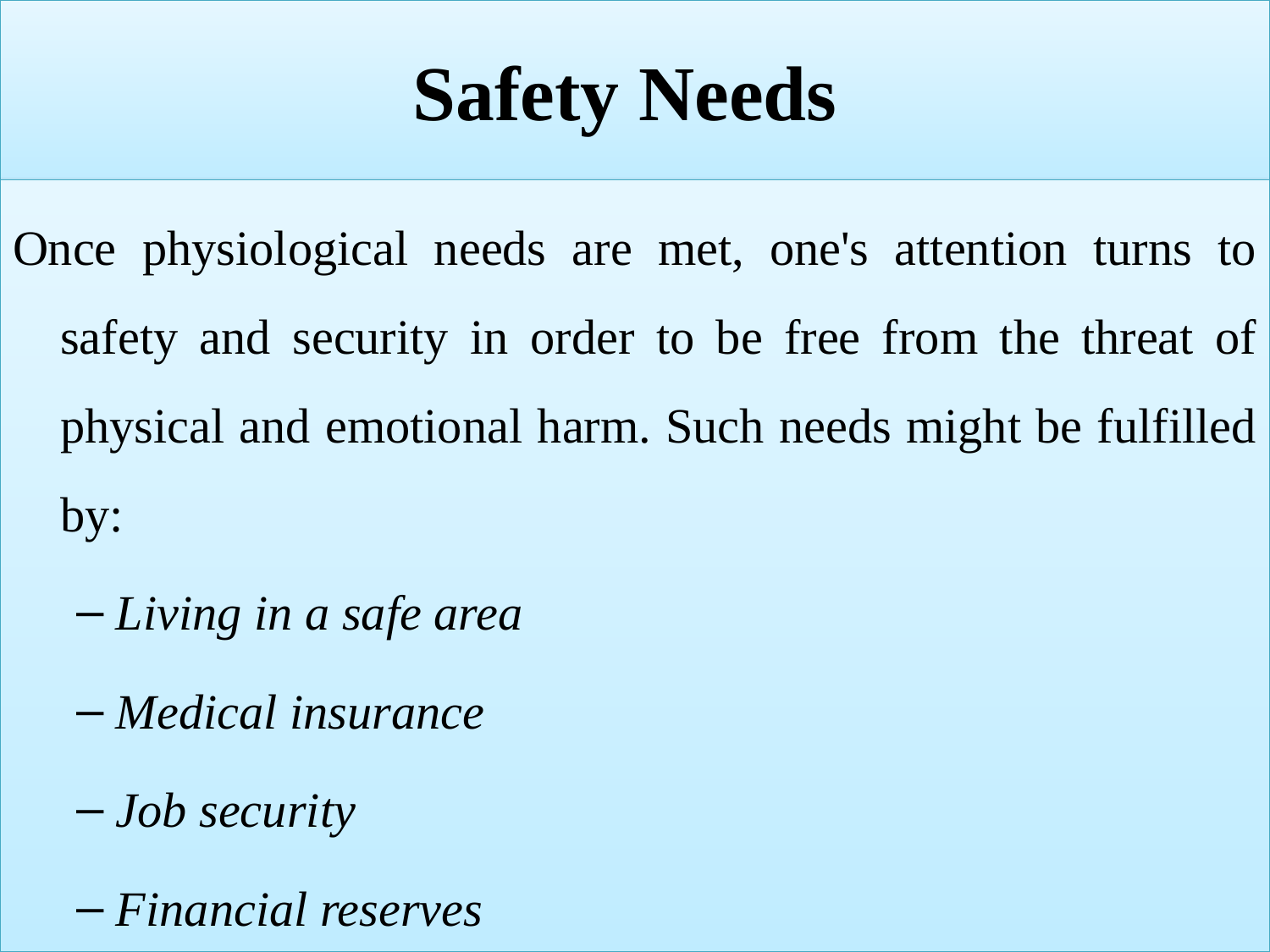

# Safety Needs
Once physiological needs are met, one's attention turns to safety and security in order to be free from the threat of physical and emotional harm. Such needs might be fulfilled by:
Living in a safe area
Medical insurance
Job security
Financial reserves